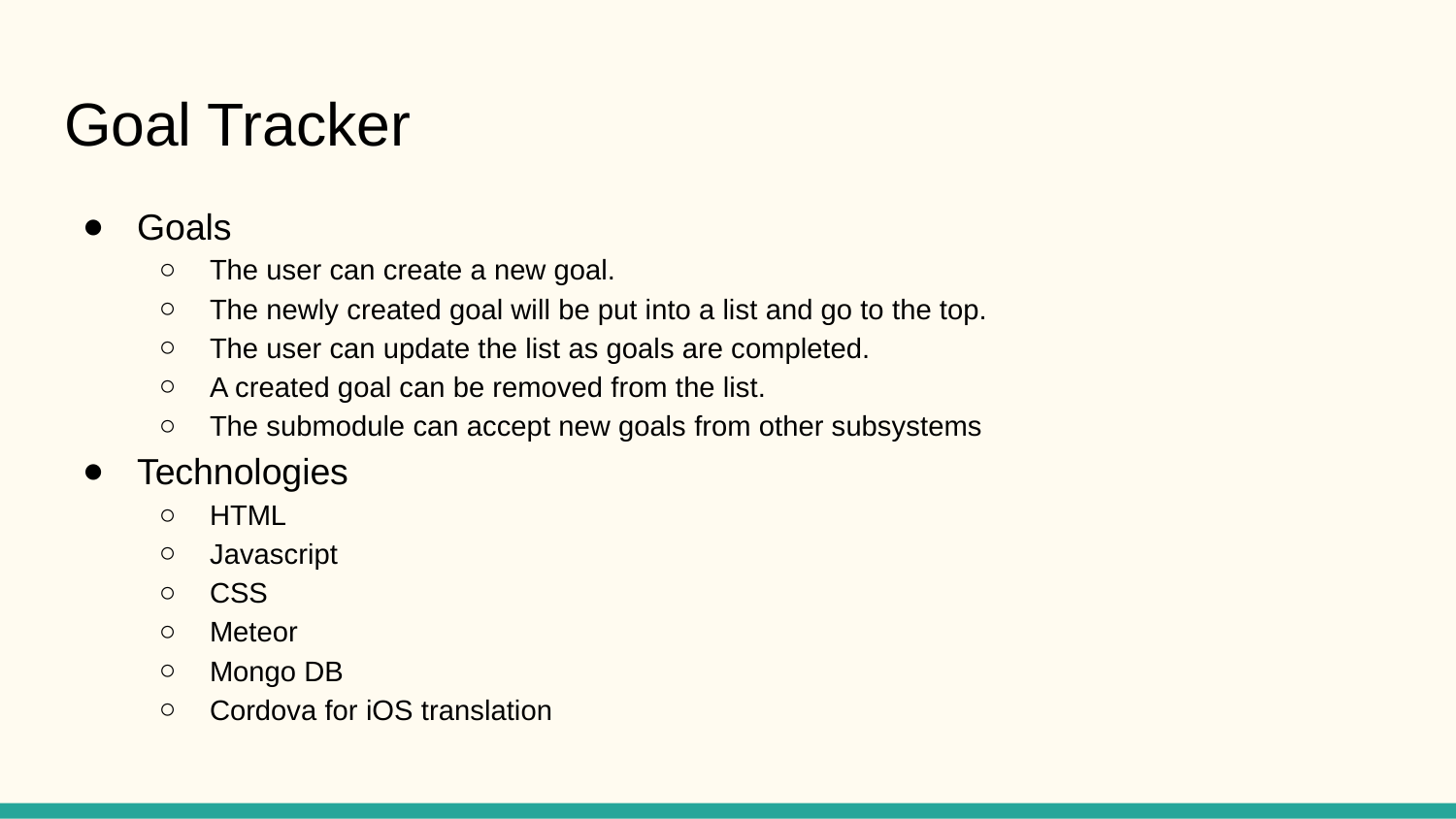

# Goal Tracker
Goals
The user can create a new goal.
The newly created goal will be put into a list and go to the top.
The user can update the list as goals are completed.
A created goal can be removed from the list.
The submodule can accept new goals from other subsystems
Technologies
HTML
Javascript
CSS
Meteor
Mongo DB
Cordova for iOS translation